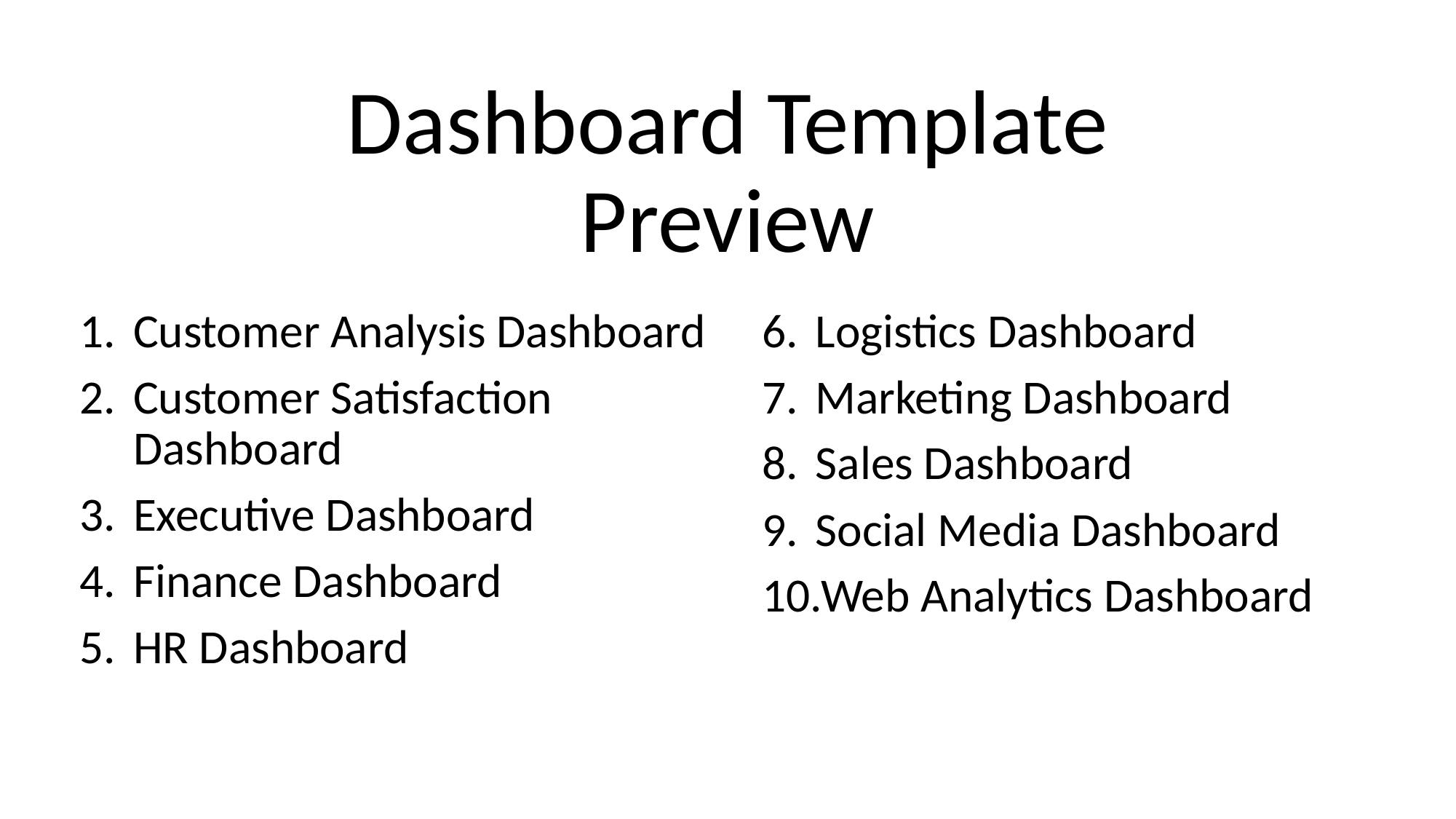

# Dashboard Template Preview
Customer Analysis Dashboard
Customer Satisfaction Dashboard
Executive Dashboard
Finance Dashboard
HR Dashboard
Logistics Dashboard
Marketing Dashboard
Sales Dashboard
Social Media Dashboard
Web Analytics Dashboard